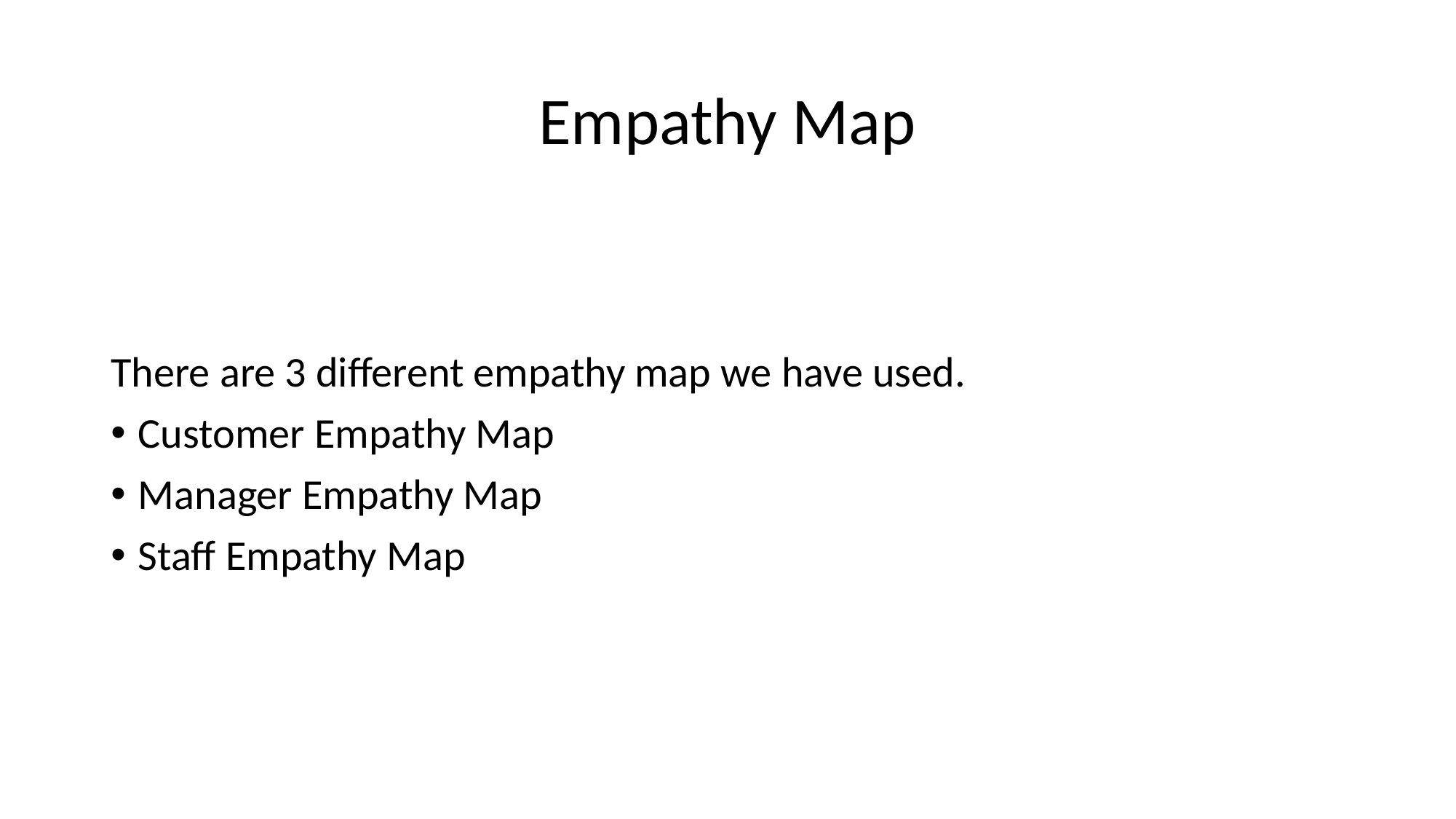

# Empathy Map

There are 3 different empathy map we have used.
Customer Empathy Map
Manager Empathy Map
Staff Empathy Map